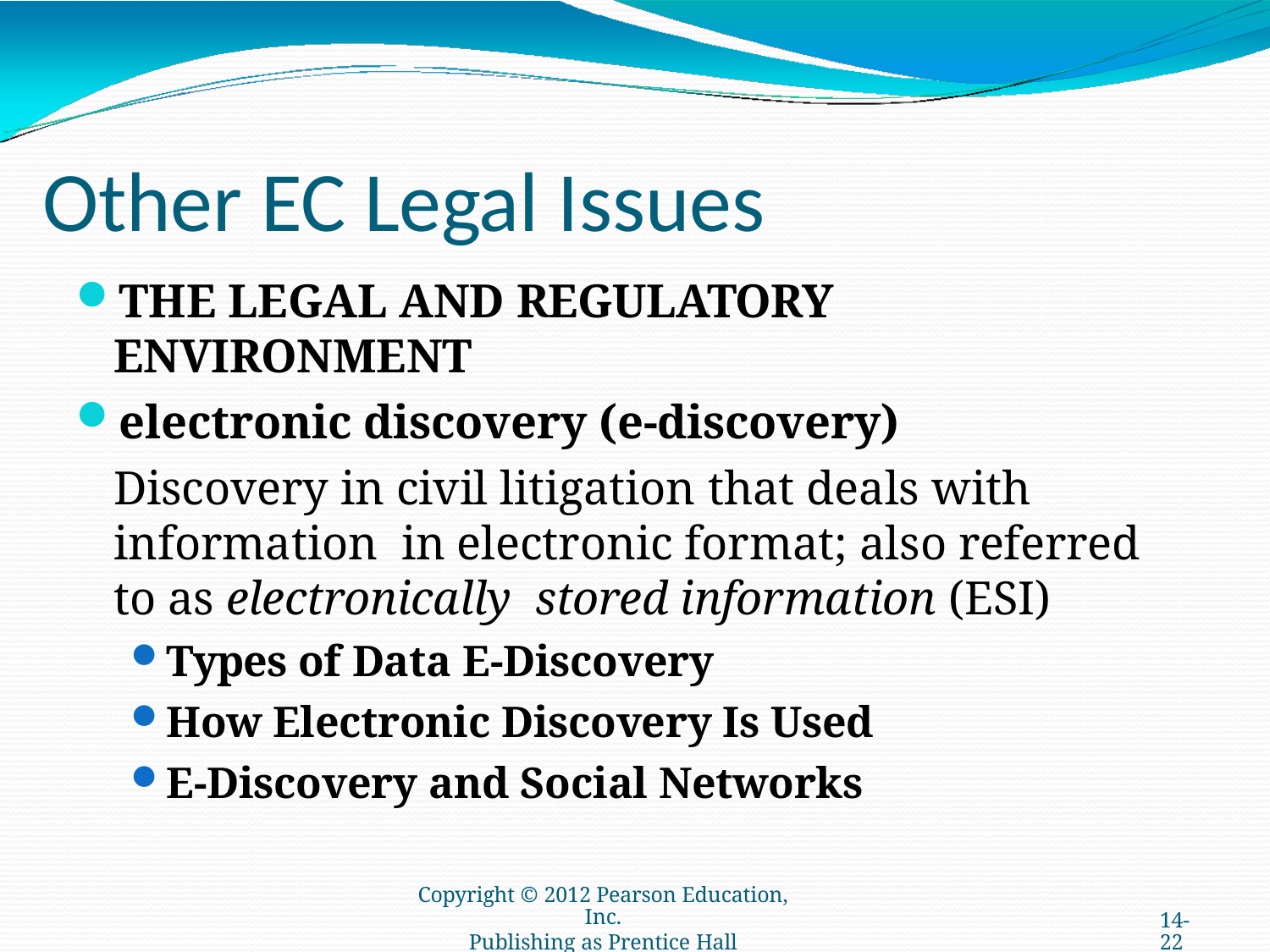

# Other EC Legal Issues
THE LEGAL AND REGULATORY ENVIRONMENT
electronic discovery (e-discovery)
Discovery in civil litigation that deals with information  in electronic format; also referred to as electronically  stored information (ESI)
Types of Data E-Discovery
How Electronic Discovery Is Used
E-Discovery and Social Networks
Copyright © 2012 Pearson Education, Inc.
Publishing as Prentice Hall
14-22